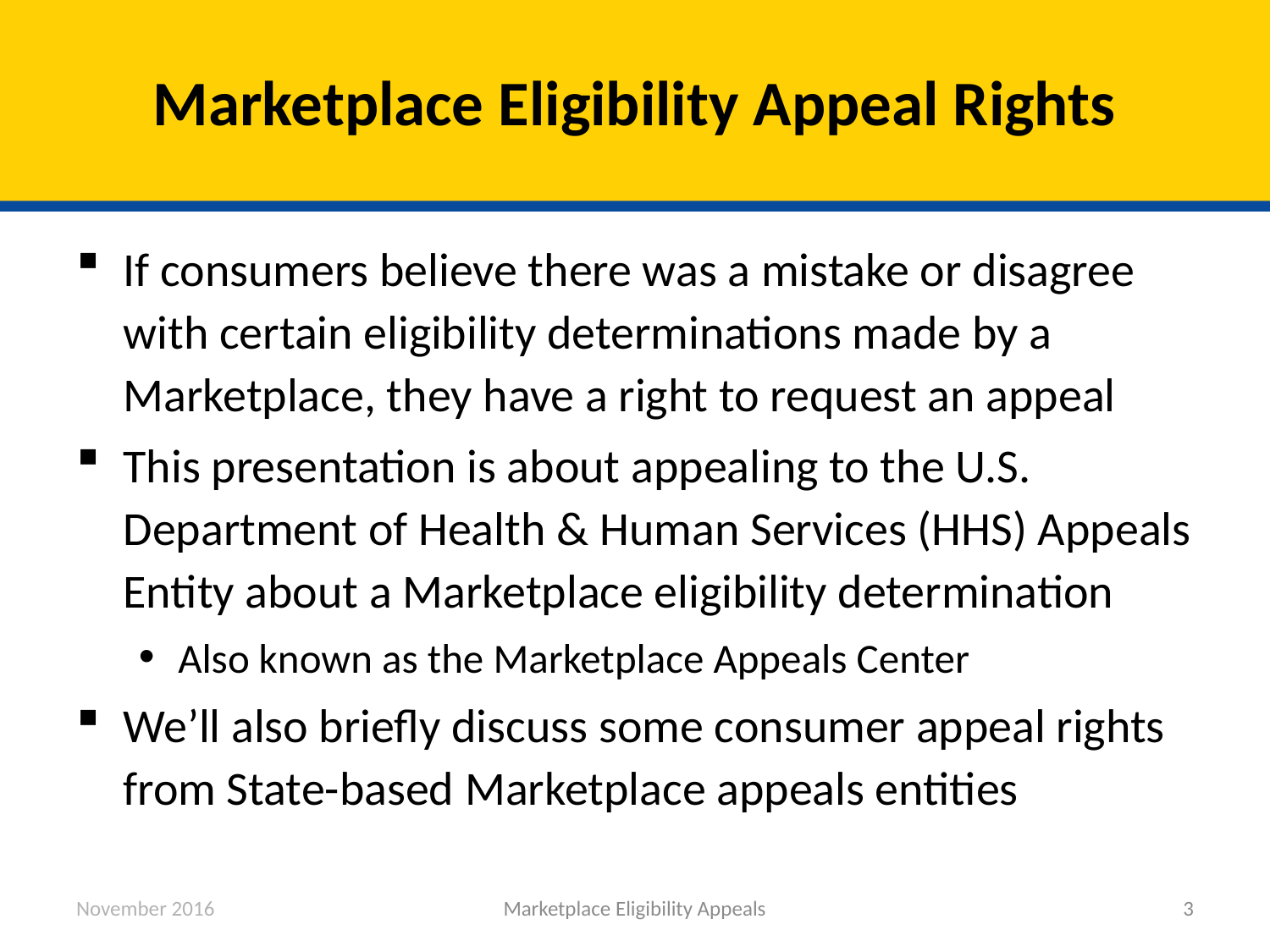

# Marketplace Eligibility Appeal Rights
If consumers believe there was a mistake or disagree with certain eligibility determinations made by a Marketplace, they have a right to request an appeal
This presentation is about appealing to the U.S. Department of Health & Human Services (HHS) Appeals Entity about a Marketplace eligibility determination
Also known as the Marketplace Appeals Center
We’ll also briefly discuss some consumer appeal rights from State-based Marketplace appeals entities

November 2016
Marketplace Eligibility Appeals
3